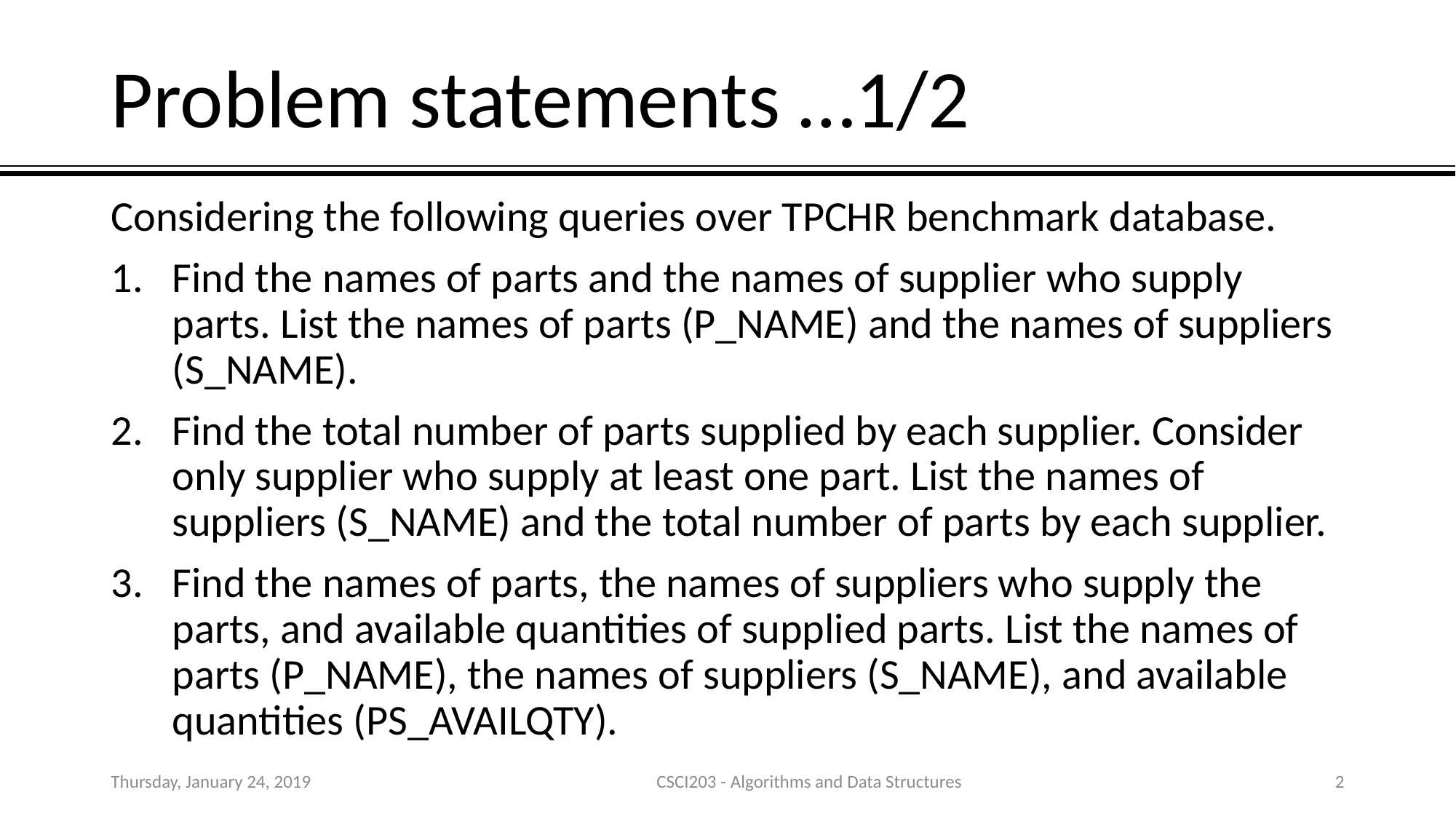

# Problem statements …1/2
Considering the following queries over TPCHR benchmark database.
Find the names of parts and the names of supplier who supply parts. List the names of parts (P_NAME) and the names of suppliers (S_NAME).
Find the total number of parts supplied by each supplier. Consider only supplier who supply at least one part. List the names of suppliers (S_NAME) and the total number of parts by each supplier.
Find the names of parts, the names of suppliers who supply the parts, and available quantities of supplied parts. List the names of parts (P_NAME), the names of suppliers (S_NAME), and available quantities (PS_AVAILQTY).
Thursday, January 24, 2019
CSCI203 - Algorithms and Data Structures
2